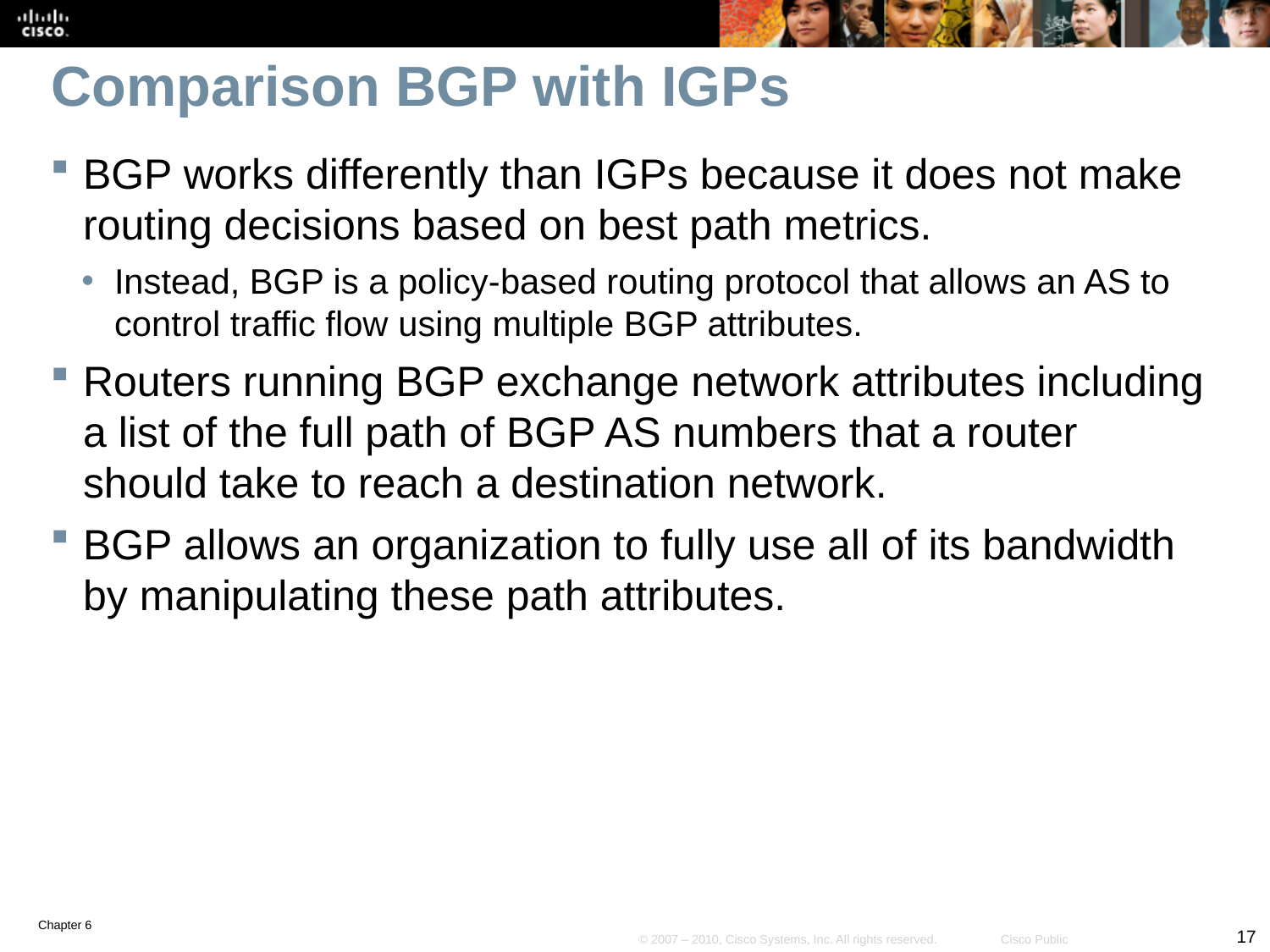

# Comparison BGP with IGPs
BGP works differently than IGPs because it does not make routing decisions based on best path metrics.
Instead, BGP is a policy-based routing protocol that allows an AS to control traffic flow using multiple BGP attributes.
Routers running BGP exchange network attributes including a list of the full path of BGP AS numbers that a router should take to reach a destination network.
BGP allows an organization to fully use all of its bandwidth by manipulating these path attributes.